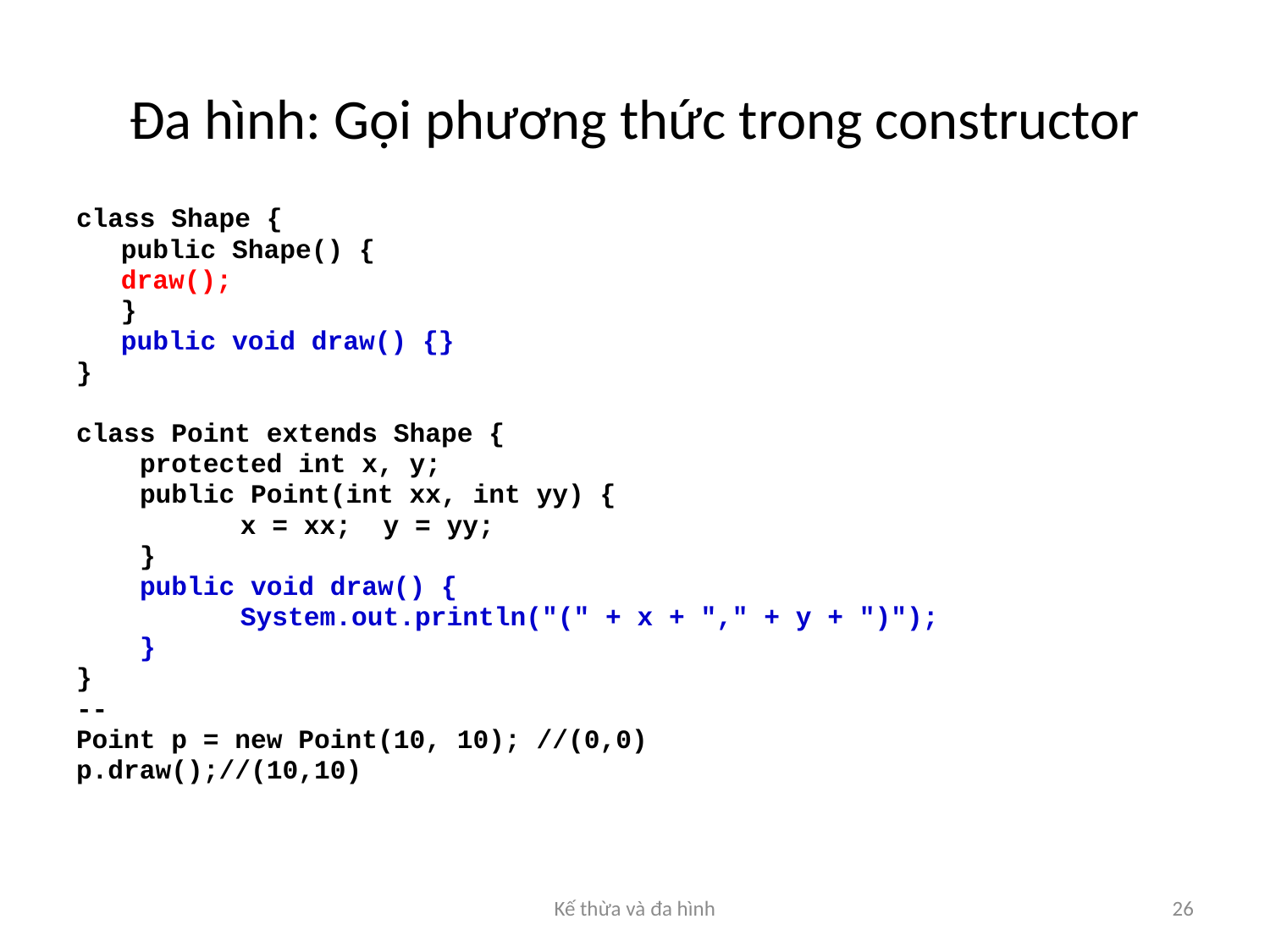

# Đa hình: Gọi phương thức trong constructor
class Shape {
	public Shape() {
		draw();
	}
	public void draw() {}
}

class Point extends Shape {
    protected int x, y;
    public Point(int xx, int yy) {
    	x = xx;  y = yy;
    }
    public void draw() {
    	System.out.println("(" + x + "," + y + ")");
    }
}
--
Point p = new Point(10, 10); //(0,0)
p.draw();//(10,10)

Kế thừa và đa hình
26